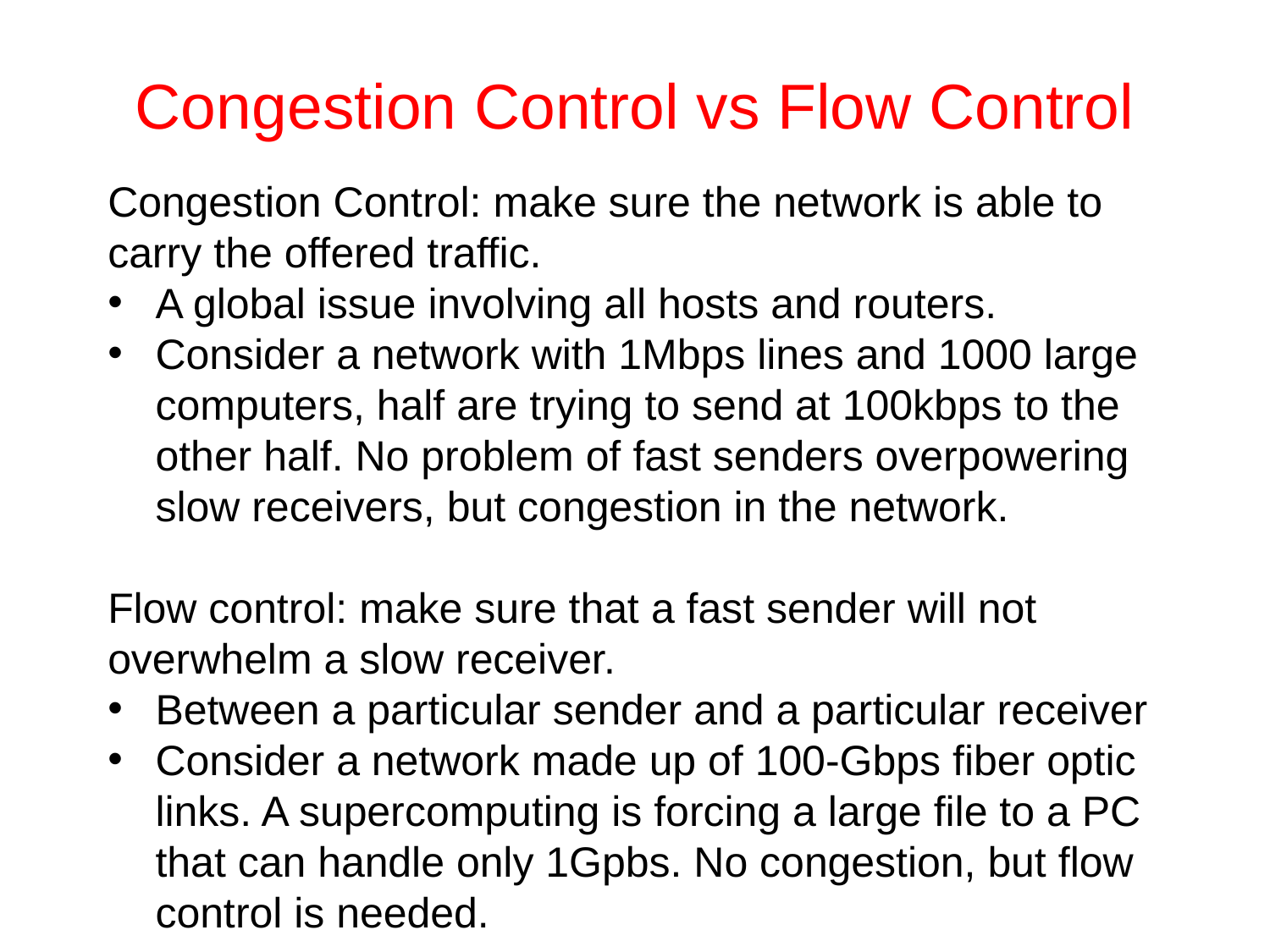

# Congestion Control vs Flow Control
Congestion Control: make sure the network is able to carry the offered traffic.
A global issue involving all hosts and routers.
Consider a network with 1Mbps lines and 1000 large computers, half are trying to send at 100kbps to the other half. No problem of fast senders overpowering slow receivers, but congestion in the network.

Flow control: make sure that a fast sender will not overwhelm a slow receiver.
Between a particular sender and a particular receiver
Consider a network made up of 100-Gbps fiber optic links. A supercomputing is forcing a large file to a PC that can handle only 1Gpbs. No congestion, but flow control is needed.